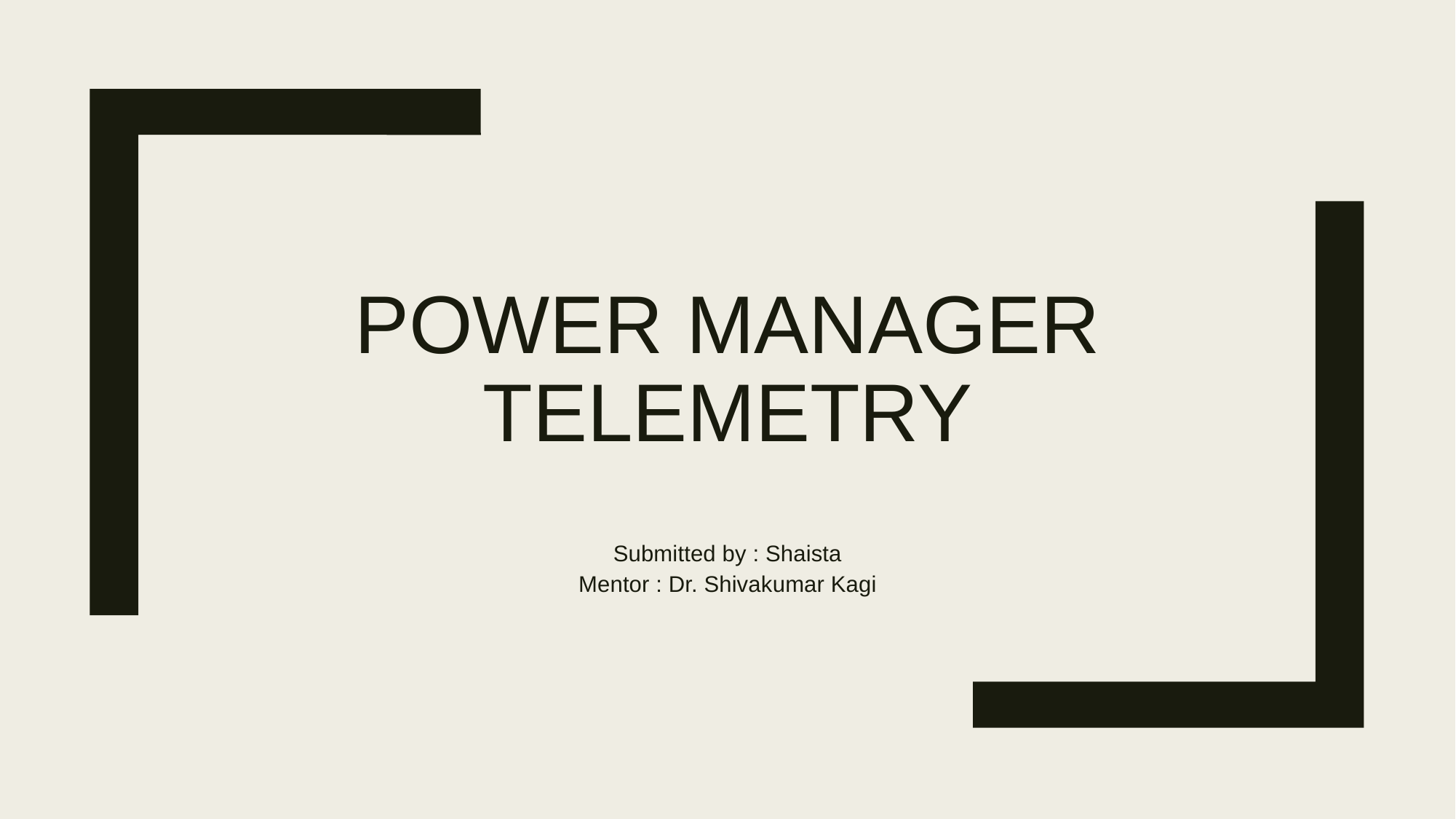

# Power Manager Telemetry

Submitted by : Shaista
Mentor : Dr. Shivakumar Kagi